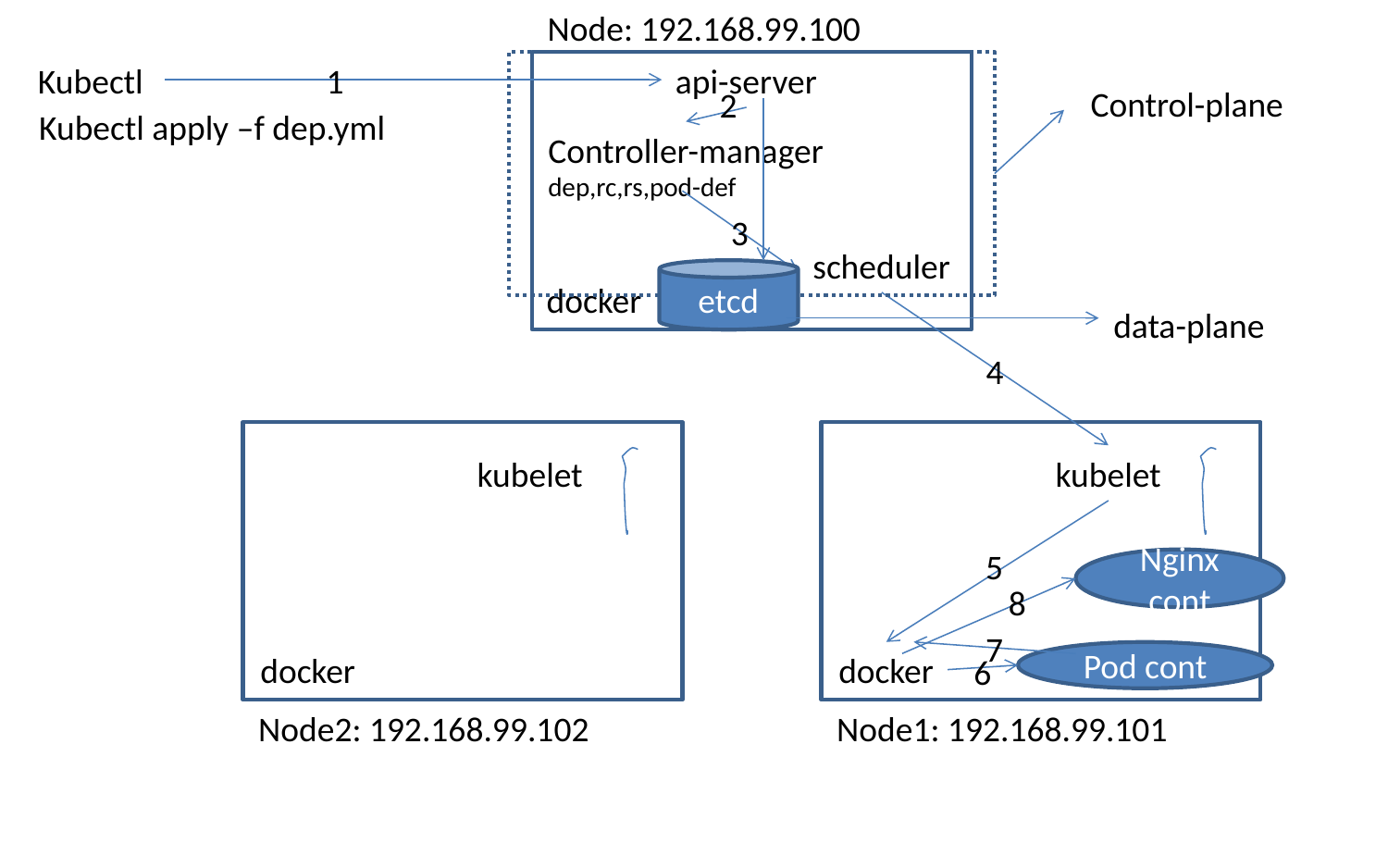

Node: 192.168.99.100
Kubectl
1

api-server
Control-plane
2
Kubectl apply –f dep.yml
Controller-manager
dep,rc,rs,pod-def
3
scheduler
etcd
docker
data-plane
4

kubelet
kubelet

5
Nginx cont
8
7
docker
docker
Pod cont
6
Node2: 192.168.99.102
Node1: 192.168.99.101